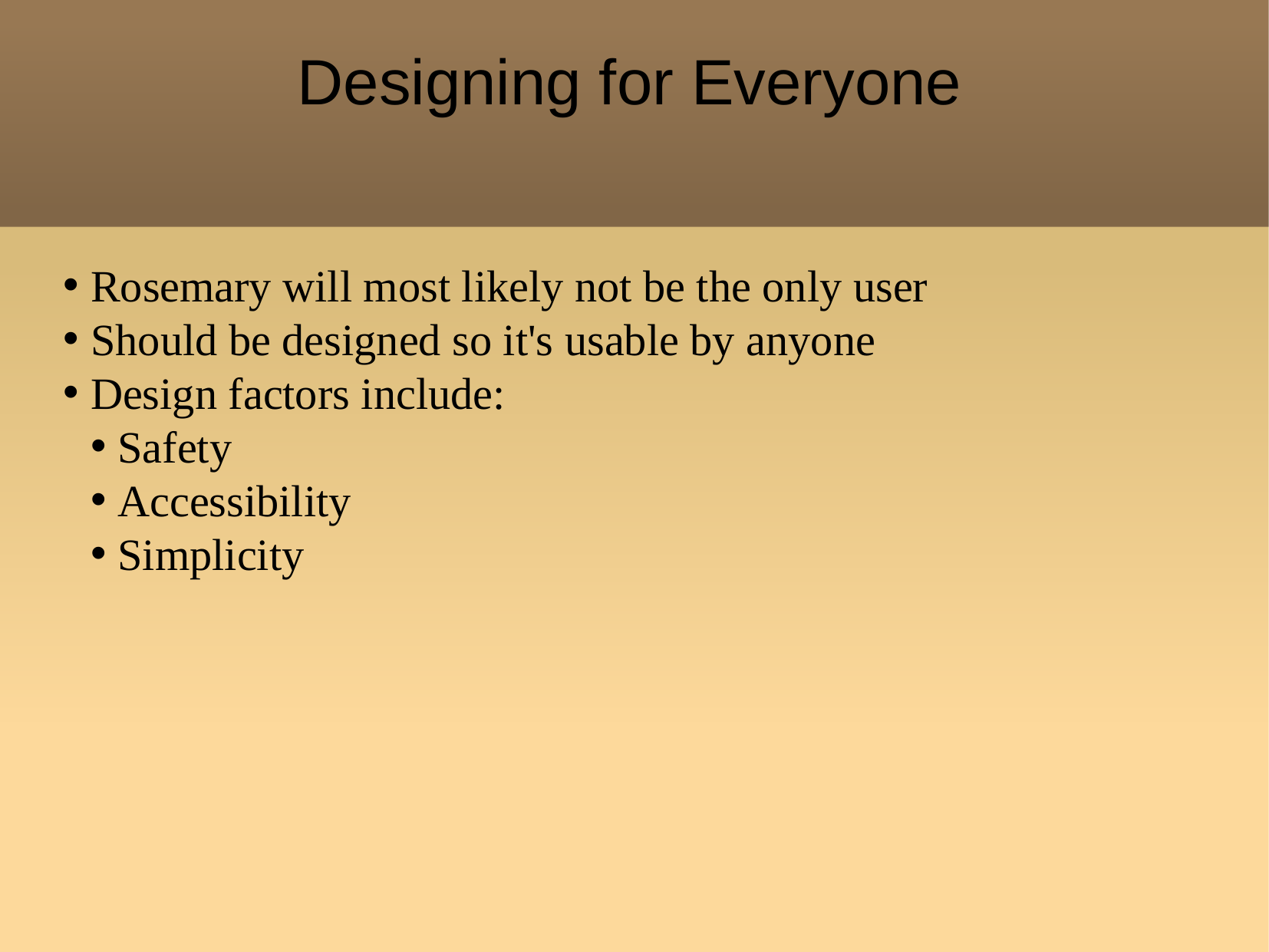

Designing for Everyone

Rosemary will most likely not be the only user
Should be designed so it's usable by anyone
Design factors include:
Safety
Accessibility
Simplicity